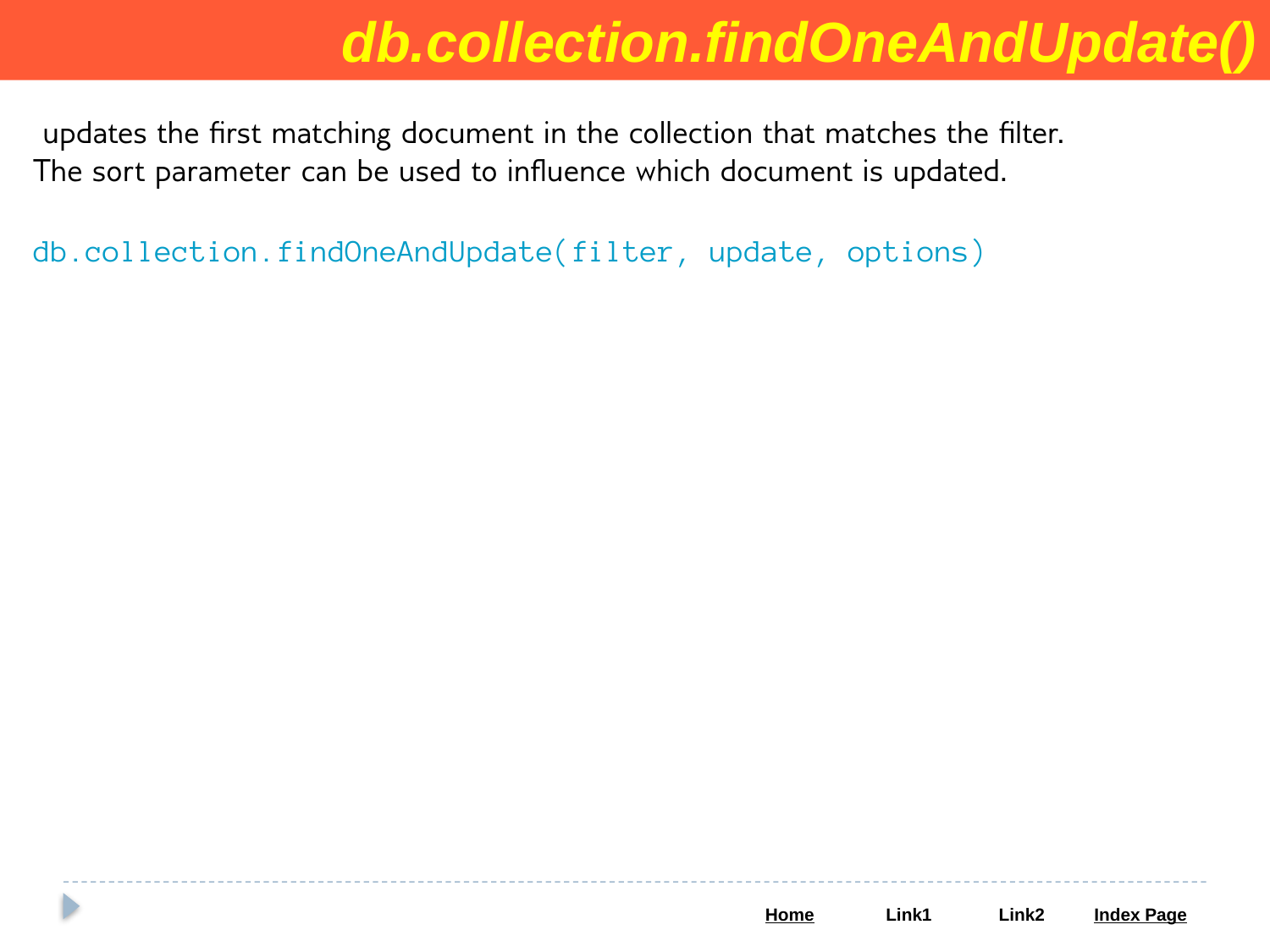

db.collection.findOneAndUpdate()
 updates the first matching document in the collection that matches the filter. The sort parameter can be used to influence which document is updated.
db.collection.findOneAndUpdate(filter, update, options)